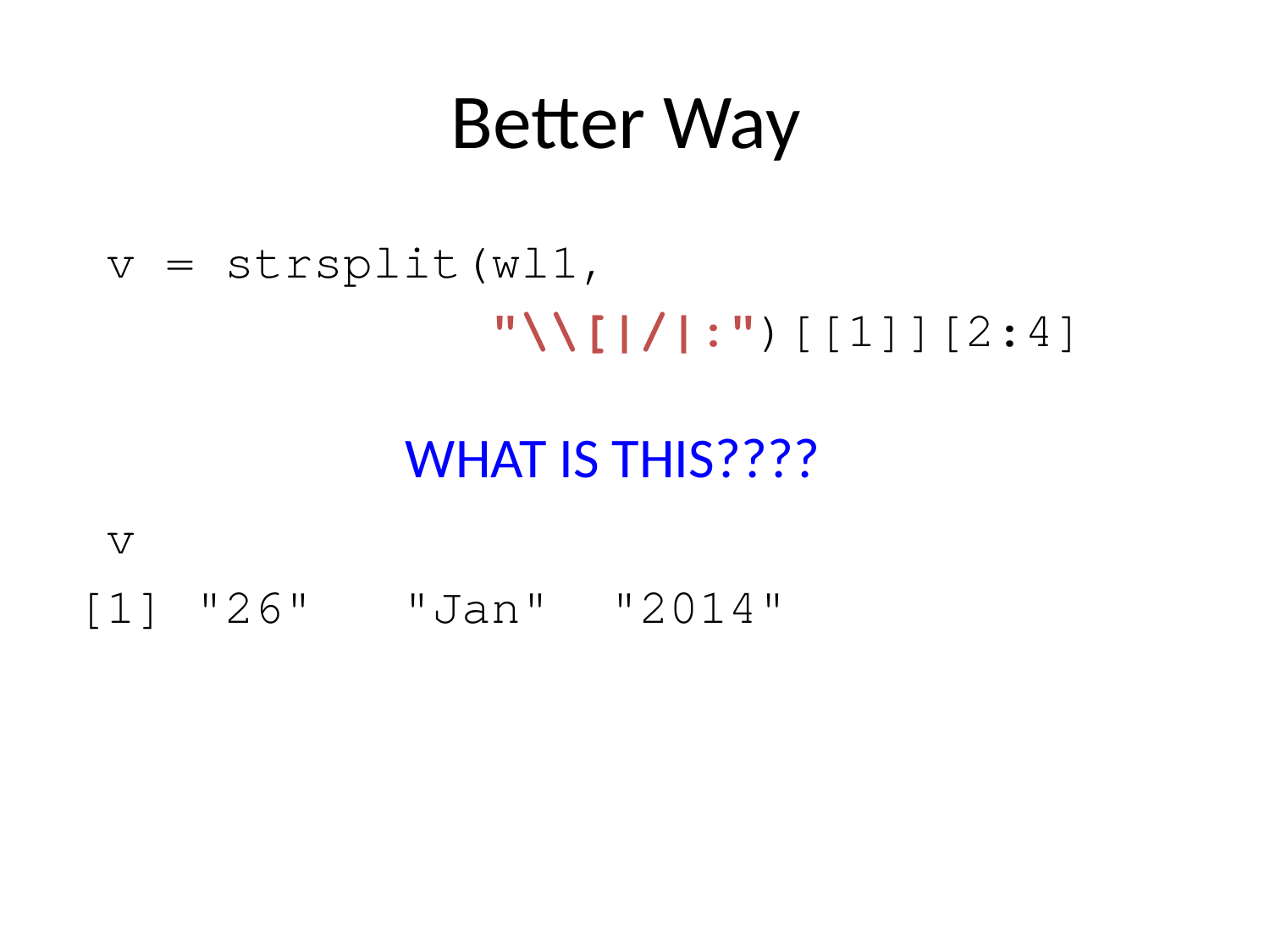

# Better Way
 v = strsplit(wl1,
              "\\[|/|:")[[1]][2:4]

 v
[1] "26"   "Jan"  "2014"
WHAT IS THIS????